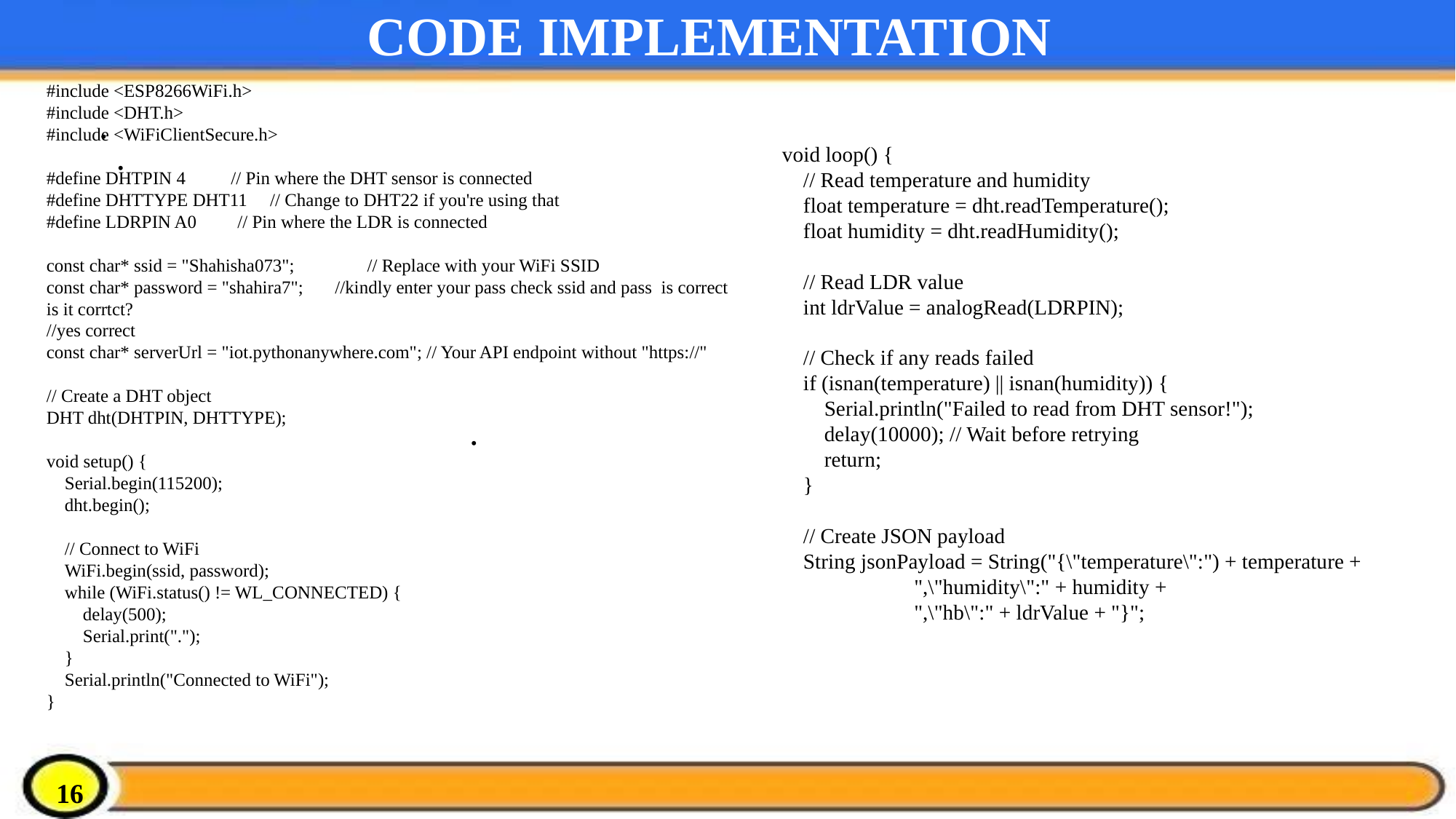

# CODE IMPLEMENTATION

#include <ESP8266WiFi.h>
#include <DHT.h>
#include <WiFiClientSecure.h>

#define DHTPIN 4          // Pin where the DHT sensor is connected
#define DHTTYPE DHT11     // Change to DHT22 if you're using that
#define LDRPIN A0         // Pin where the LDR is connected

const char* ssid = "Shahisha073";                // Replace with your WiFi SSID
const char* password = "shahira7";       //kindly enter your pass check ssid and pass  is correct is it corrtct?
//yes correct
const char* serverUrl = "iot.pythonanywhere.com"; // Your API endpoint without "https://"

// Create a DHT object
DHT dht(DHTPIN, DHTTYPE);

void setup() {
    Serial.begin(115200);
    dht.begin();

    // Connect to WiFi
    WiFi.begin(ssid, password);
    while (WiFi.status() != WL_CONNECTED) {
        delay(500);
        Serial.print(".");
    }
    Serial.println("Connected to WiFi");
}

.

.

void loop() {
    // Read temperature and humidity
    float temperature = dht.readTemperature();
    float humidity = dht.readHumidity();

    // Read LDR value
    int ldrValue = analogRead(LDRPIN);

    // Check if any reads failed
    if (isnan(temperature) || isnan(humidity)) {
        Serial.println("Failed to read from DHT sensor!");
        delay(10000); // Wait before retrying
        return;
    }

    // Create JSON payload
    String jsonPayload = String("{\"temperature\":") + temperature +
                         ",\"humidity\":" + humidity +
                         ",\"hb\":" + ldrValue + "}";
.

16